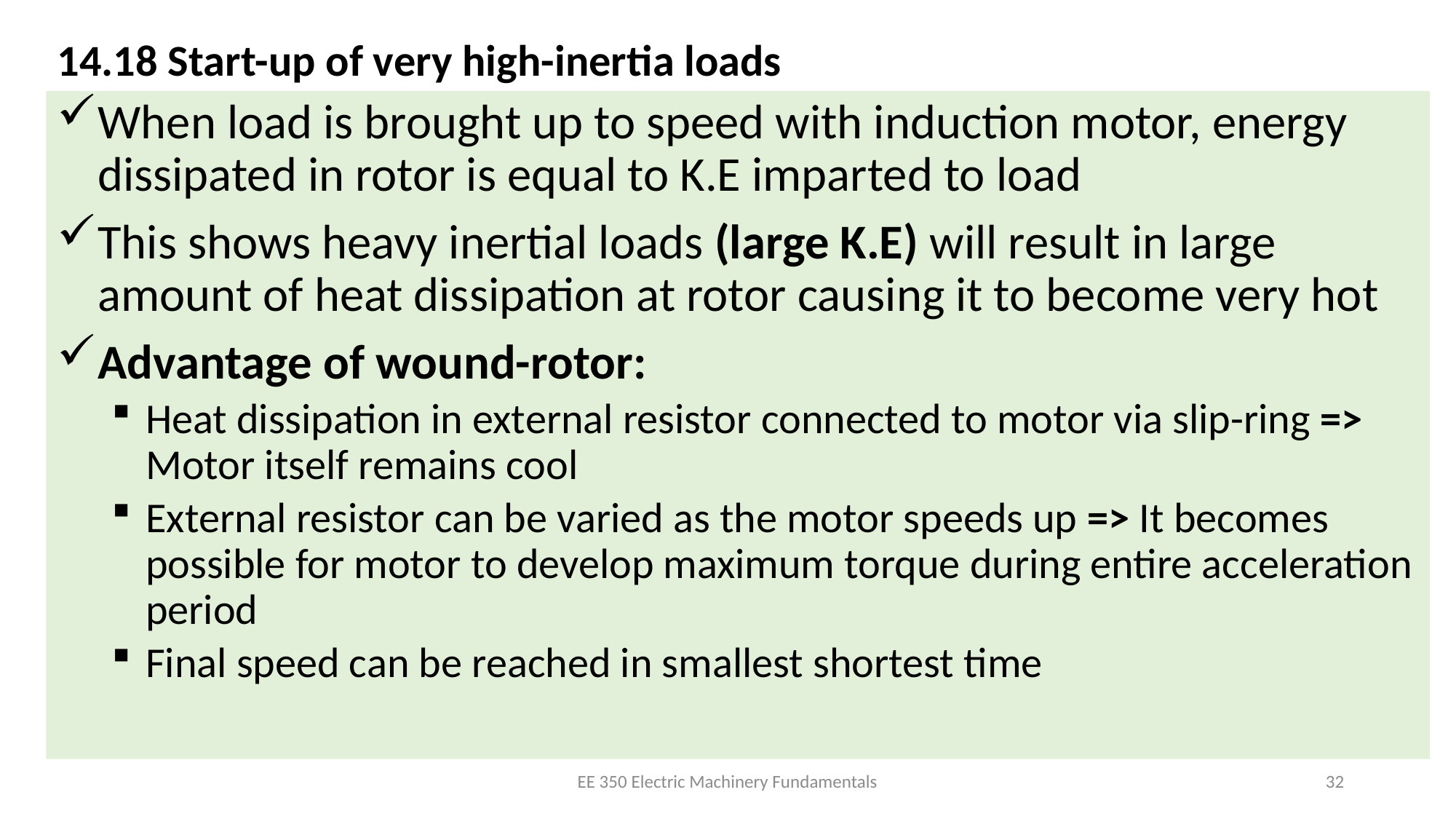

# 14.18 Start-up of very high-inertia loads
When load is brought up to speed with induction motor, energy dissipated in rotor is equal to K.E imparted to load
This shows heavy inertial loads (large K.E) will result in large amount of heat dissipation at rotor causing it to become very hot
Advantage of wound-rotor:
Heat dissipation in external resistor connected to motor via slip-ring => Motor itself remains cool
External resistor can be varied as the motor speeds up => It becomes possible for motor to develop maximum torque during entire acceleration period
Final speed can be reached in smallest shortest time

EE 350 Electric Machinery Fundamentals
32